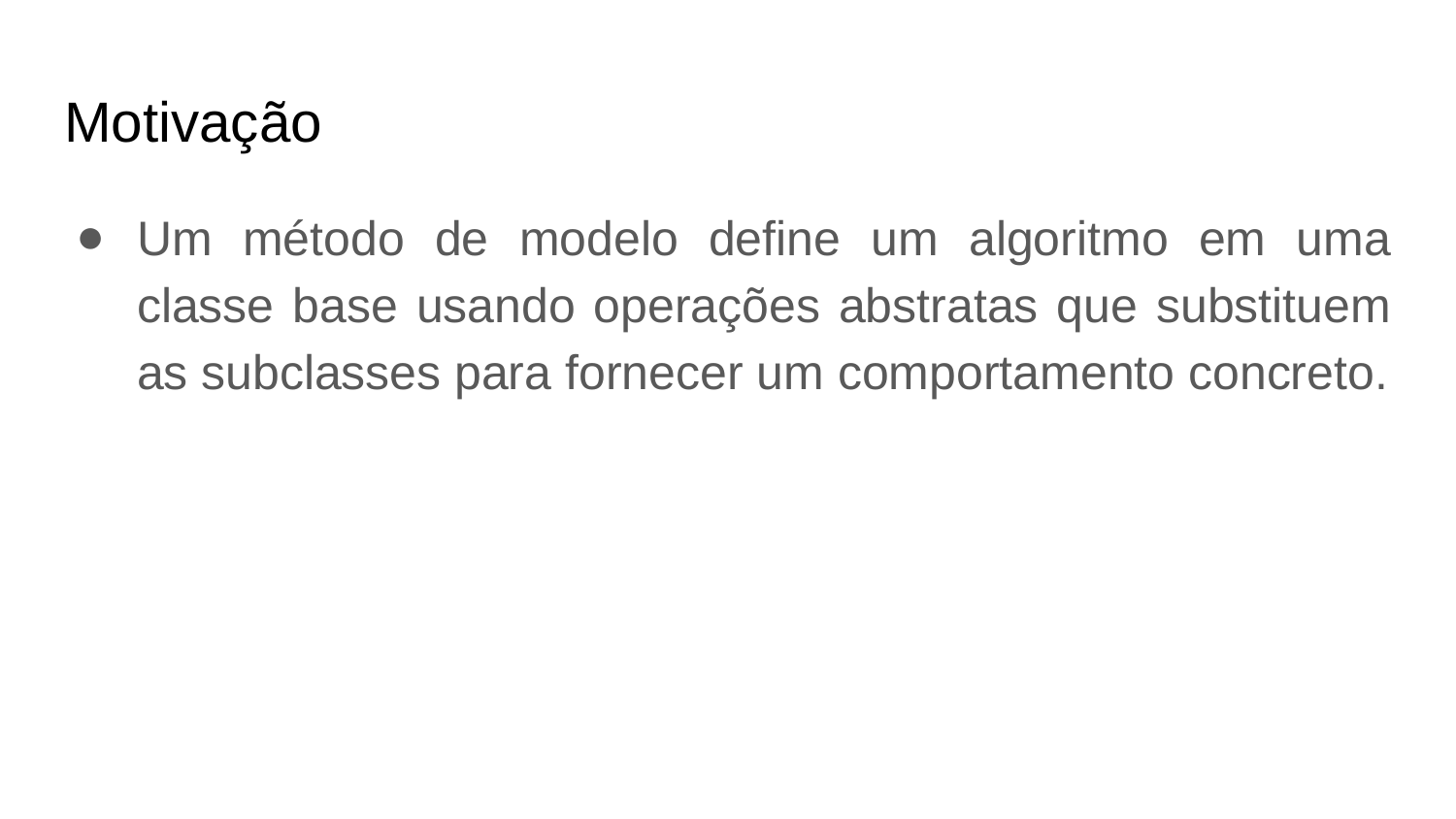

# Motivação
Um método de modelo define um algoritmo em uma classe base usando operações abstratas que substituem as subclasses para fornecer um comportamento concreto.